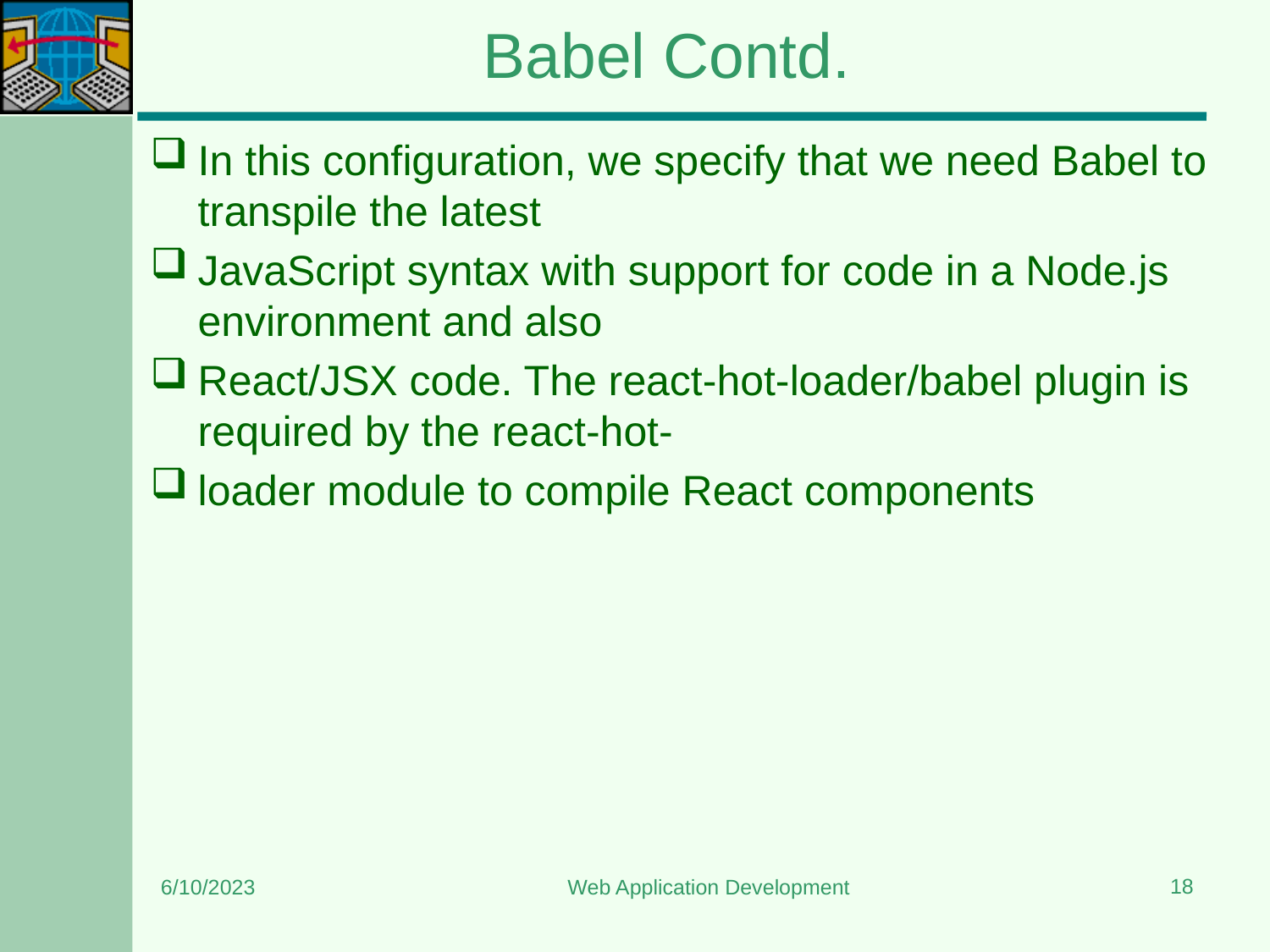

# Babel Contd.
In this configuration, we specify that we need Babel to transpile the latest
JavaScript syntax with support for code in a Node.js environment and also
React/JSX code. The react-hot-loader/babel plugin is required by the react-hot-
loader module to compile React components
18
6/10/2023
Web Application Development